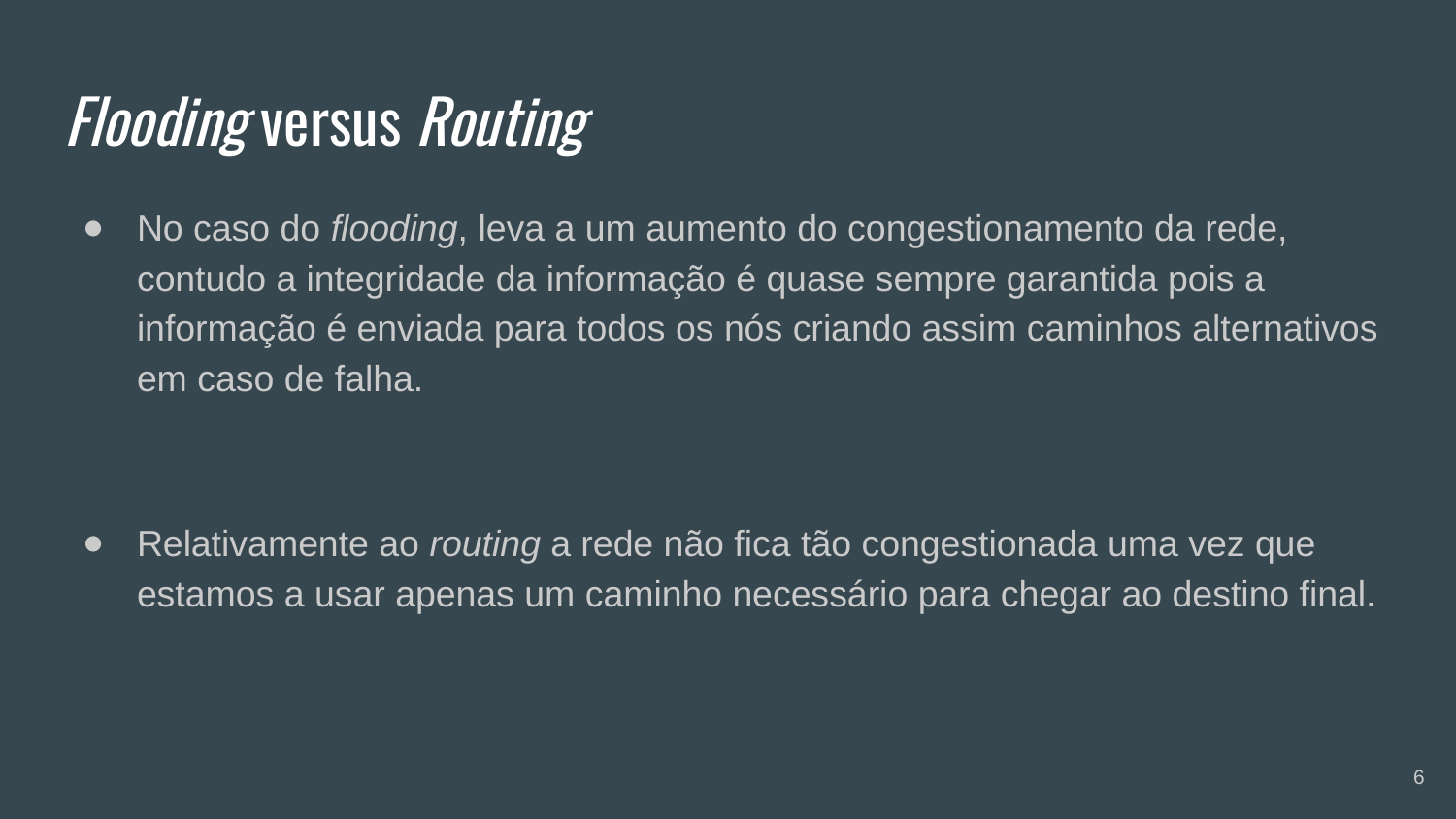

# Flooding versus Routing
No caso do flooding, leva a um aumento do congestionamento da rede, contudo a integridade da informação é quase sempre garantida pois a informação é enviada para todos os nós criando assim caminhos alternativos em caso de falha.

Relativamente ao routing a rede não fica tão congestionada uma vez que estamos a usar apenas um caminho necessário para chegar ao destino final.
6